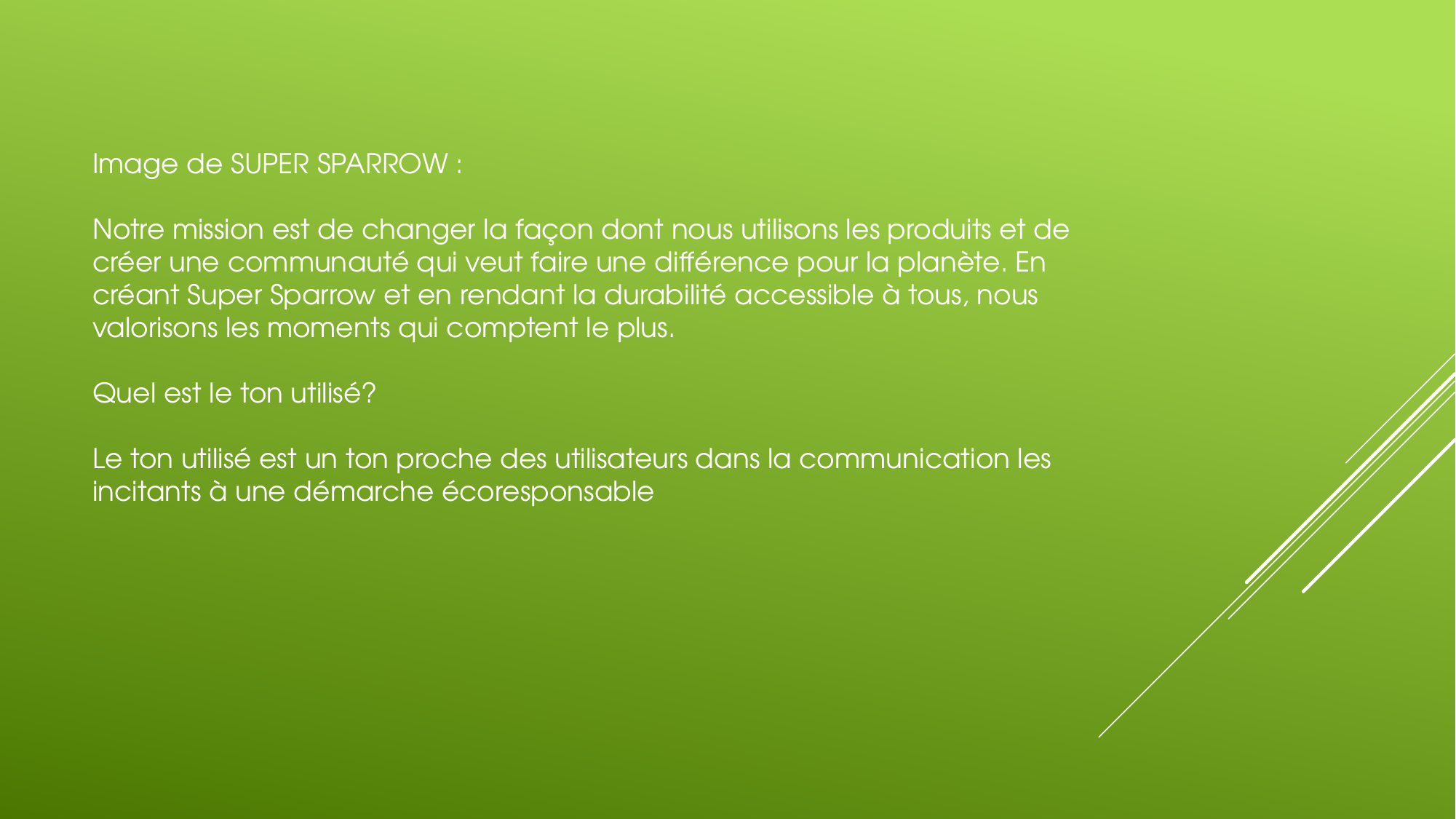

# Image de Super Sparrow : Notre mission est de changer la façon dont nous utilisons les produits et de créer une communauté qui veut faire une différence pour la planète. En créant Super Sparrow et en rendant la durabilité accessible à tous, nous valorisons les moments qui comptent le plus. Quel est le ton utilisé? Le ton utilisé est un ton proche des utilisateurs dans la communication les incitants à une démarche écoresponsable